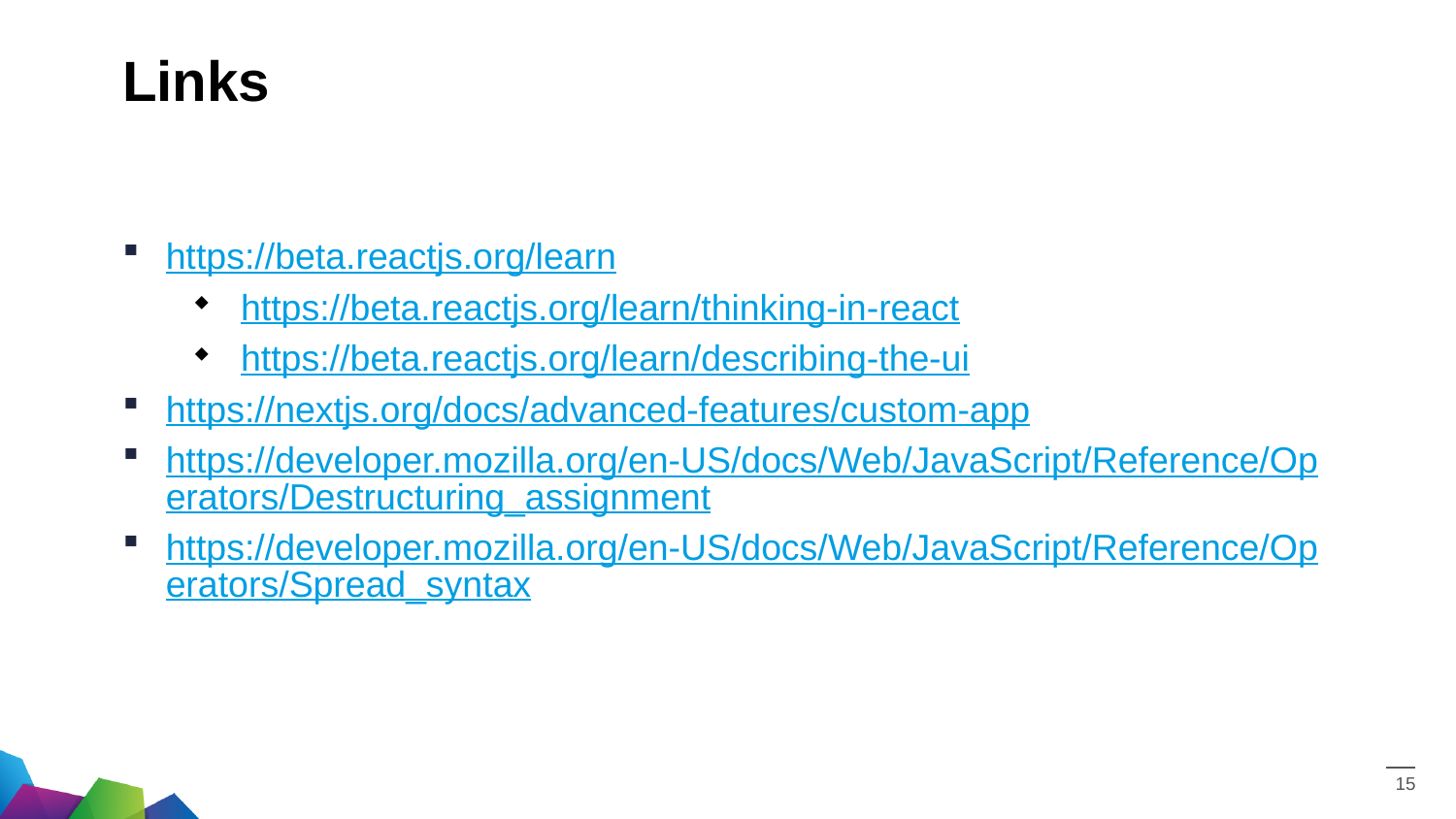

# Links
https://beta.reactjs.org/learn
https://beta.reactjs.org/learn/thinking-in-react
https://beta.reactjs.org/learn/describing-the-ui
https://nextjs.org/docs/advanced-features/custom-app
https://developer.mozilla.org/en-US/docs/Web/JavaScript/Reference/Operators/Destructuring_assignment
https://developer.mozilla.org/en-US/docs/Web/JavaScript/Reference/Operators/Spread_syntax